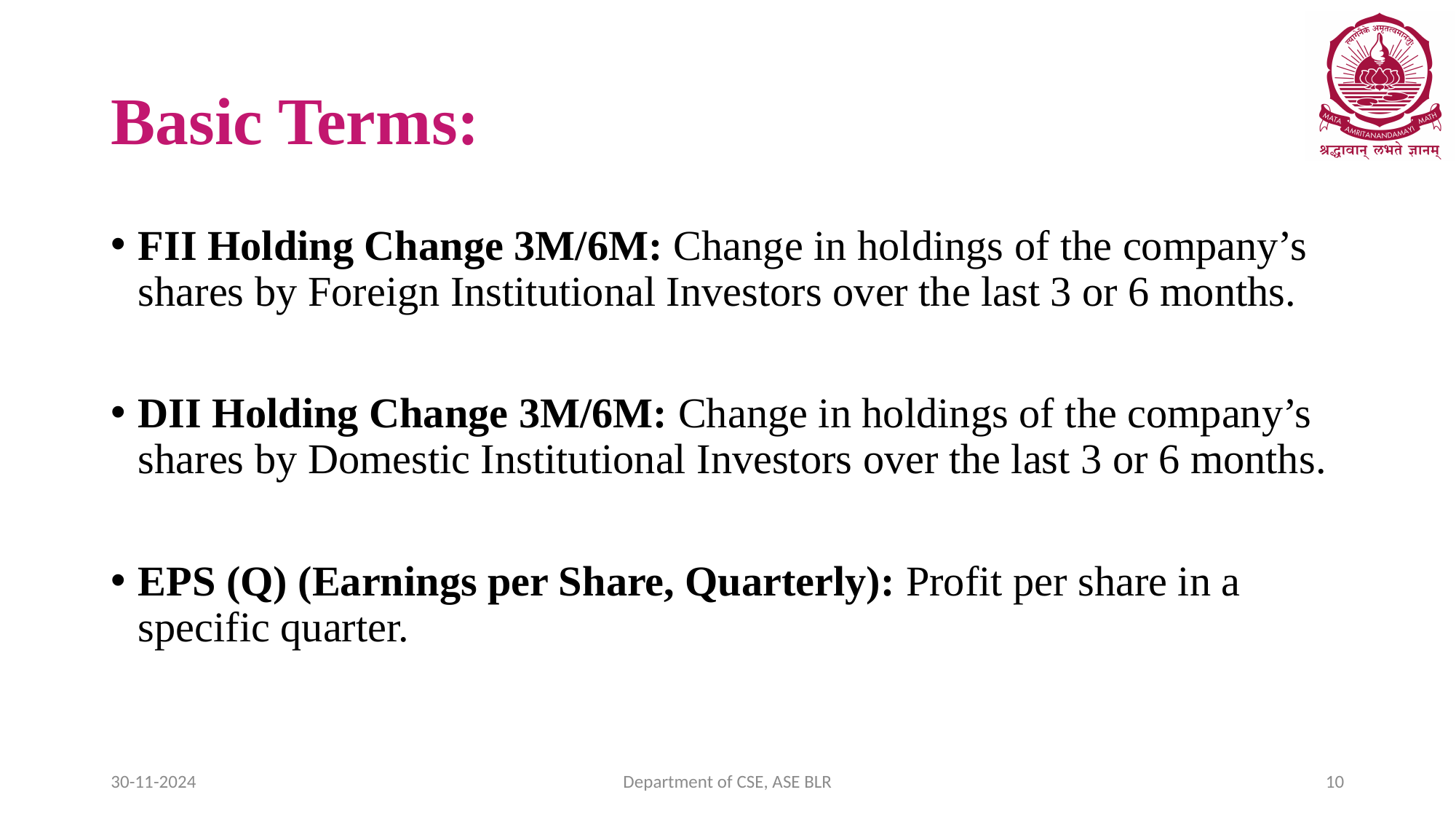

# Basic Terms:
FII Holding Change 3M/6M: Change in holdings of the company’s shares by Foreign Institutional Investors over the last 3 or 6 months.

DII Holding Change 3M/6M: Change in holdings of the company’s shares by Domestic Institutional Investors over the last 3 or 6 months.

EPS (Q) (Earnings per Share, Quarterly): Profit per share in a specific quarter.
30-11-2024
Department of CSE, ASE BLR
10